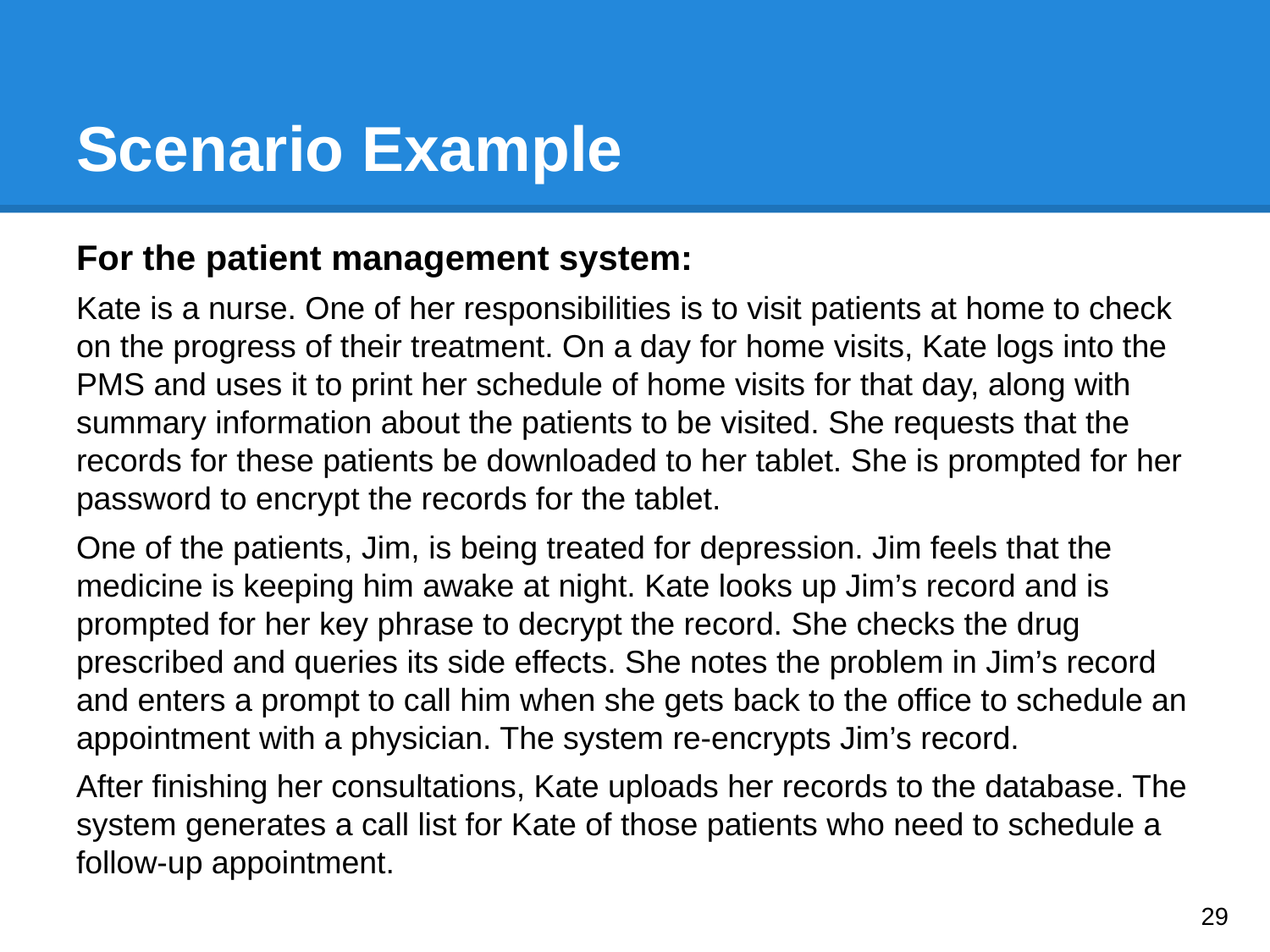

# Scenario Example
For the patient management system:
Kate is a nurse. One of her responsibilities is to visit patients at home to check on the progress of their treatment. On a day for home visits, Kate logs into the PMS and uses it to print her schedule of home visits for that day, along with summary information about the patients to be visited. She requests that the records for these patients be downloaded to her tablet. She is prompted for her password to encrypt the records for the tablet.
One of the patients, Jim, is being treated for depression. Jim feels that the medicine is keeping him awake at night. Kate looks up Jim’s record and is prompted for her key phrase to decrypt the record. She checks the drug prescribed and queries its side effects. She notes the problem in Jim’s record and enters a prompt to call him when she gets back to the office to schedule an appointment with a physician. The system re-encrypts Jim’s record.
After finishing her consultations, Kate uploads her records to the database. The system generates a call list for Kate of those patients who need to schedule a follow-up appointment.
29